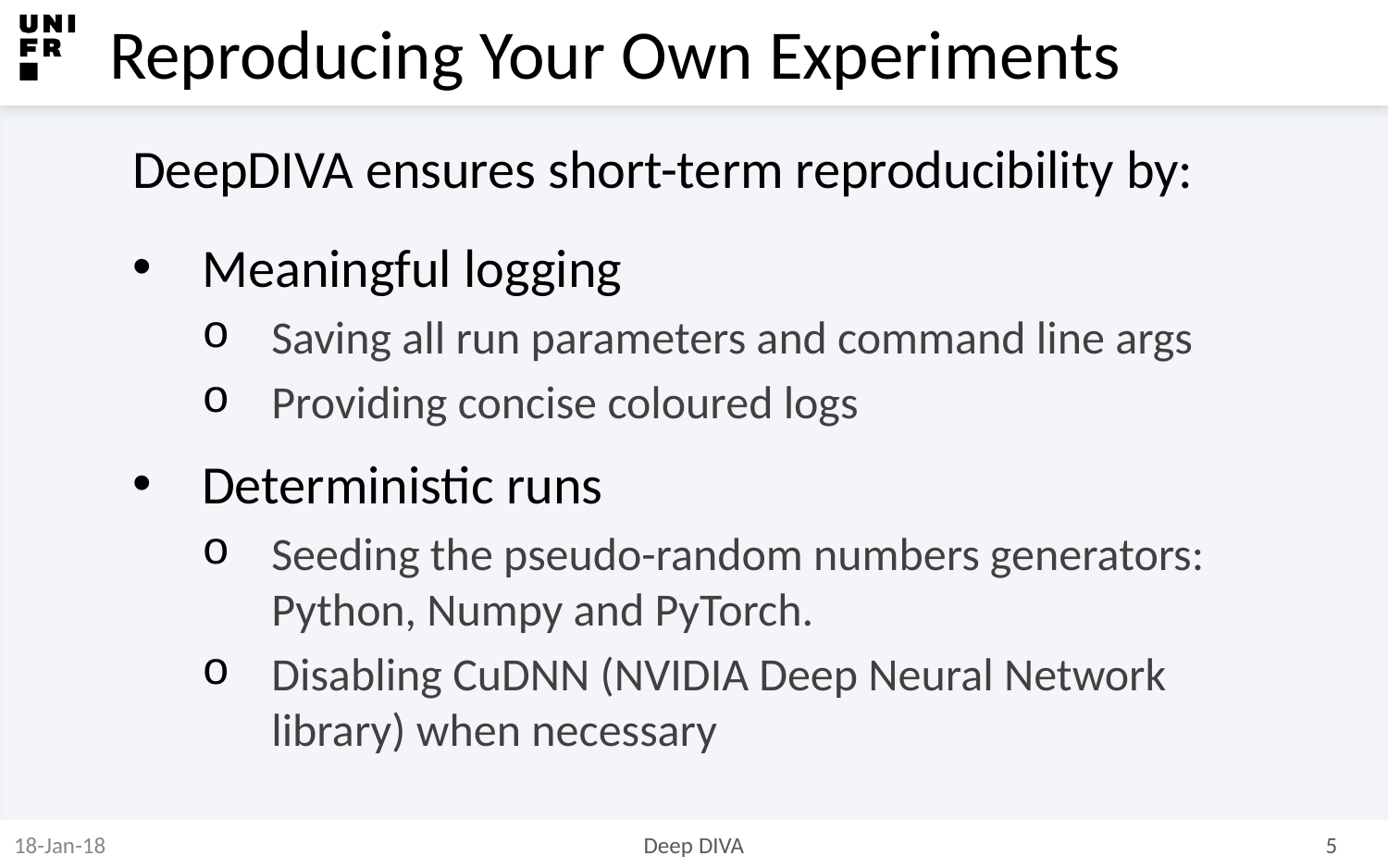

# Reproducing Your Own Experiments
DeepDIVA ensures short-term reproducibility by:
Meaningful logging
Saving all run parameters and command line args
Providing concise coloured logs
Deterministic runs
Seeding the pseudo-random numbers generators: Python, Numpy and PyTorch.
Disabling CuDNN (NVIDIA Deep Neural Network library) when necessary

18-Jan-18
Deep DIVA
5